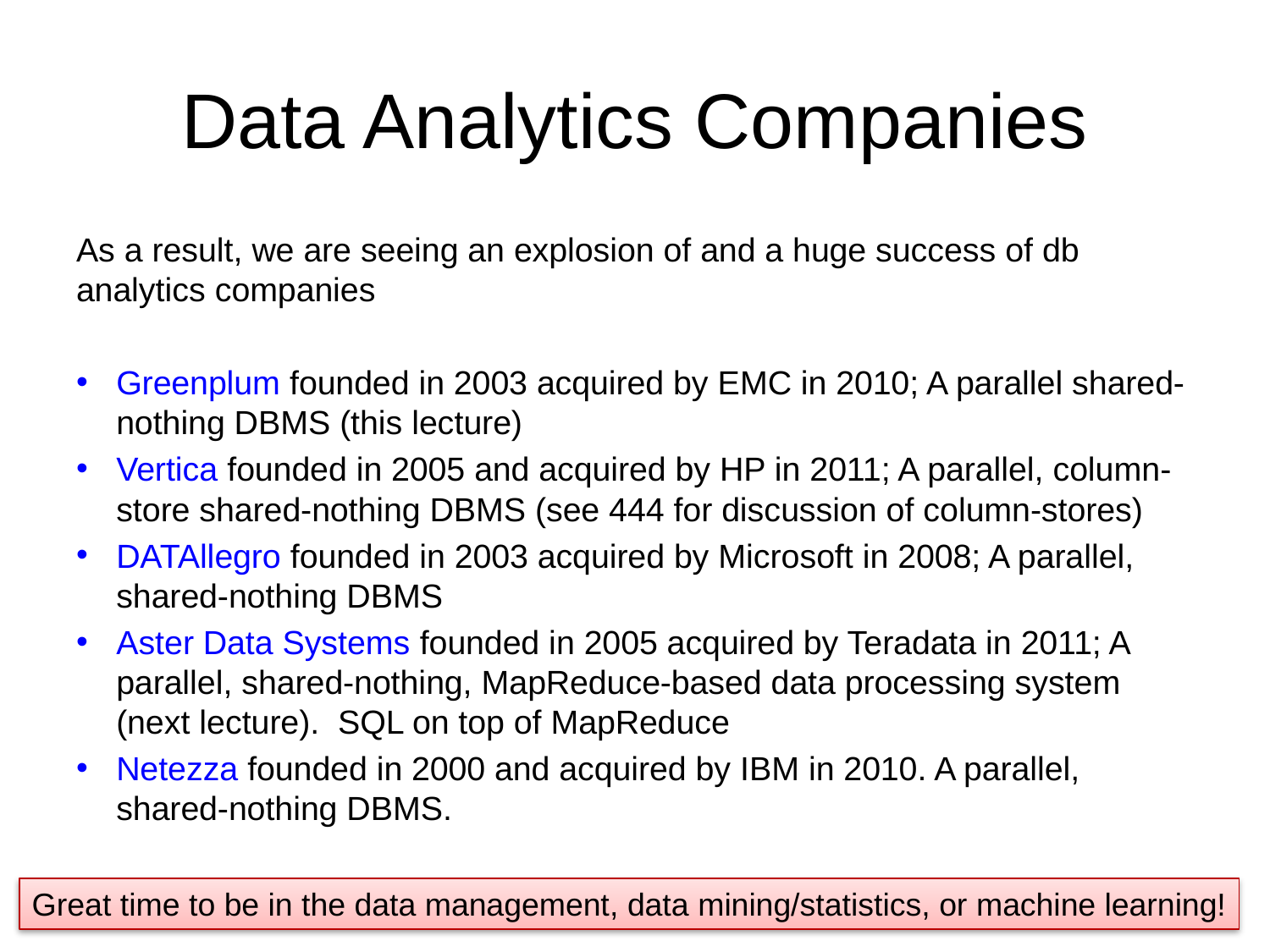

# Data Analytics Companies
As a result, we are seeing an explosion of and a huge success of db analytics companies

Greenplum founded in 2003 acquired by EMC in 2010; A parallel shared-nothing DBMS (this lecture)
Vertica founded in 2005 and acquired by HP in 2011; A parallel, column-store shared-nothing DBMS (see 444 for discussion of column-stores)
DATAllegro founded in 2003 acquired by Microsoft in 2008; A parallel, shared-nothing DBMS
Aster Data Systems founded in 2005 acquired by Teradata in 2011; A parallel, shared-nothing, MapReduce-based data processing system (next lecture).  SQL on top of MapReduce
Netezza founded in 2000 and acquired by IBM in 2010. A parallel, shared-nothing DBMS.
Great time to be in the data management, data mining/statistics, or machine learning!